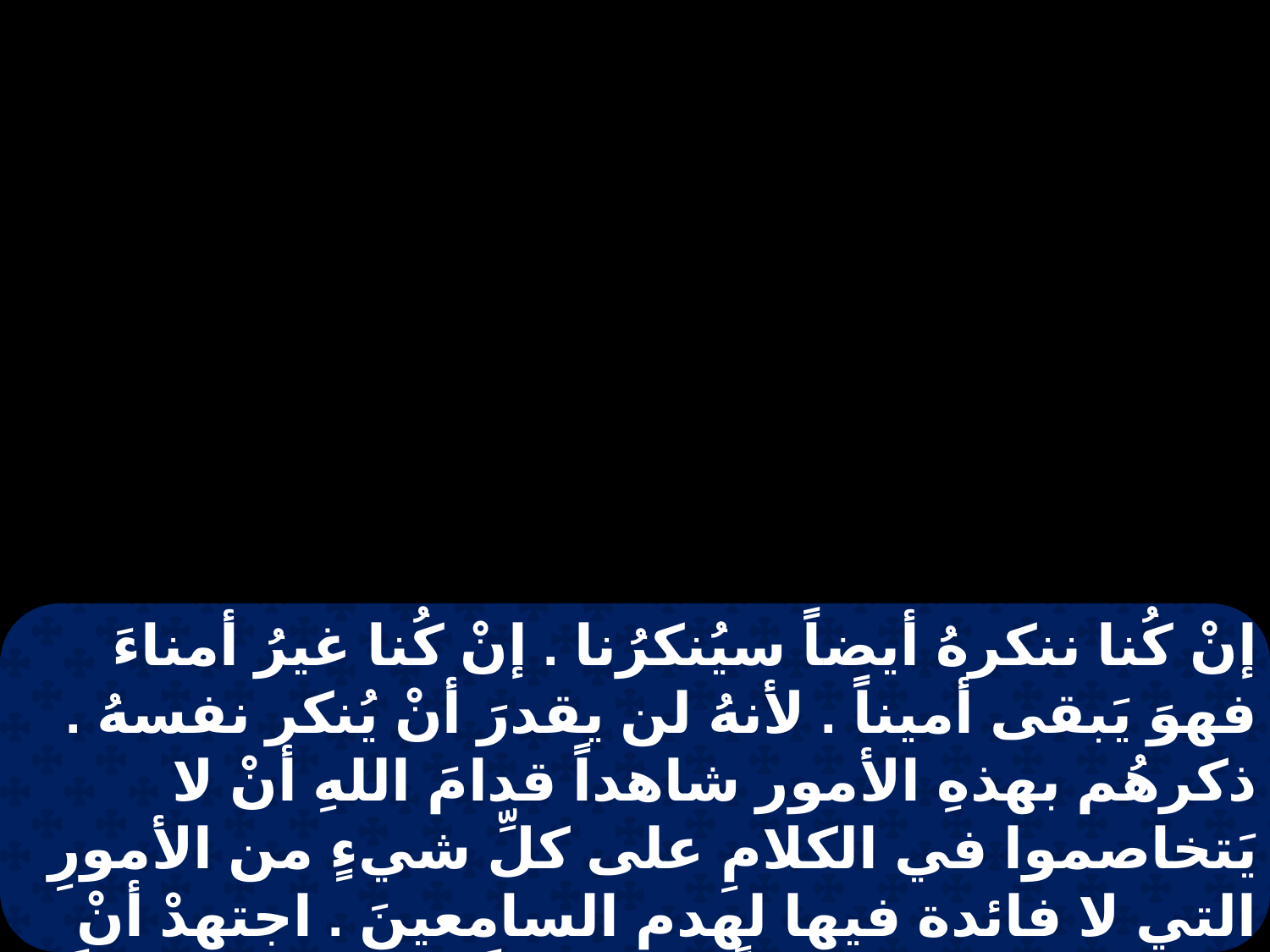

إنْ كُنا ننكرهُ أيضاً سيُنكرُنا . إنْ كُنا غيرُ أمناءَ فهوَ يَبقى أميناً . لأنهُ لن يقدرَ أنْ يُنكر نفسهُ . ذكرهُم بهذهِ الأمور شاهداً قدامَ اللهِ أنْ لا يَتخاصموا في الكلامِ على كلِّ شيءٍ من الأمورِ التي لا فائدة فيها لهدمِ السامعينَ . اجتهدْ أنْ تـُقيم نفسكَ مُختاراً للهِ عاملاً لا يَخزى مُفصلاً كلمة الحقِّ باستقامةٍ .